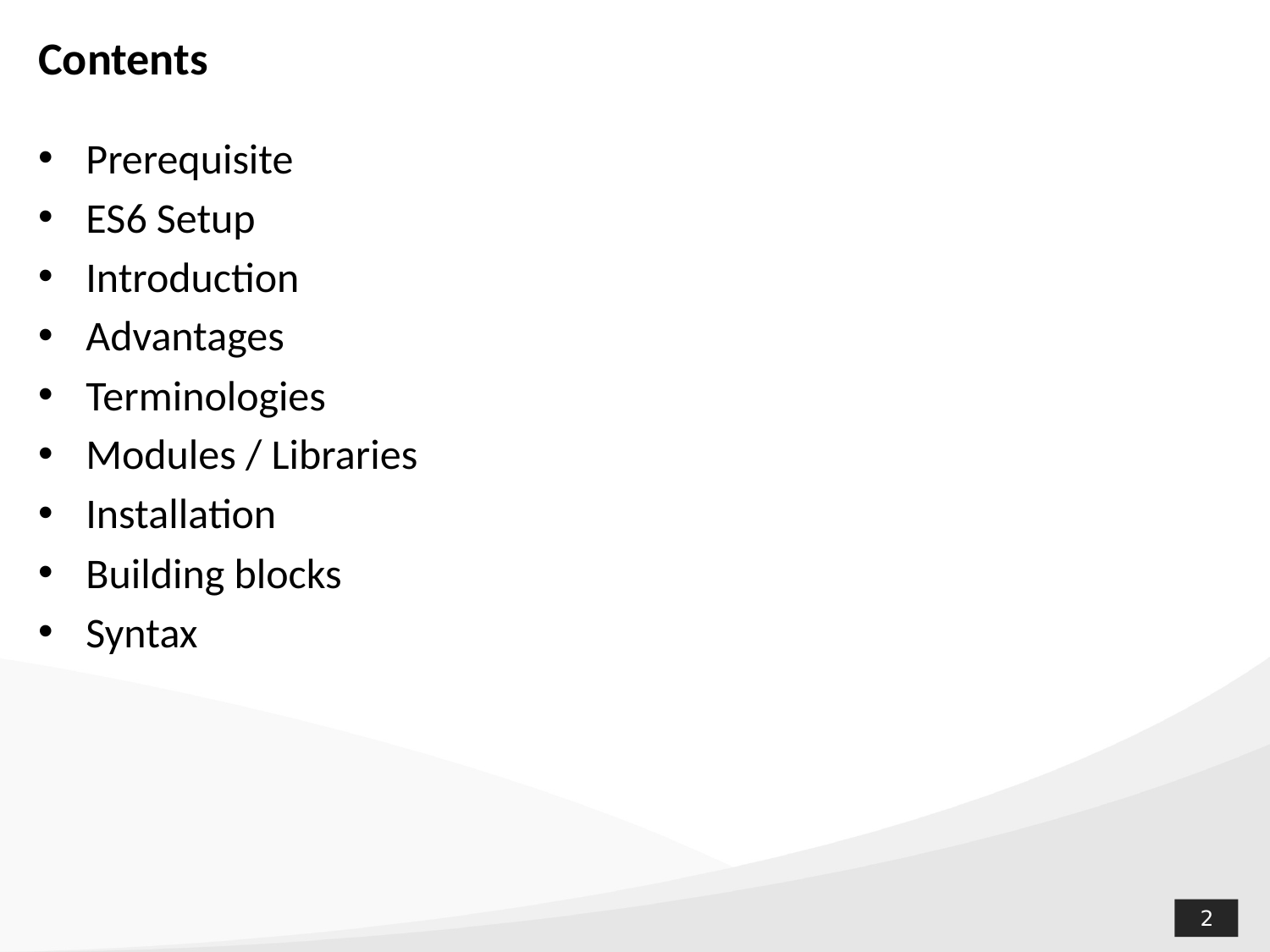

# Contents
Prerequisite
ES6 Setup
Introduction
Advantages
Terminologies
Modules / Libraries
Installation
Building blocks
Syntax